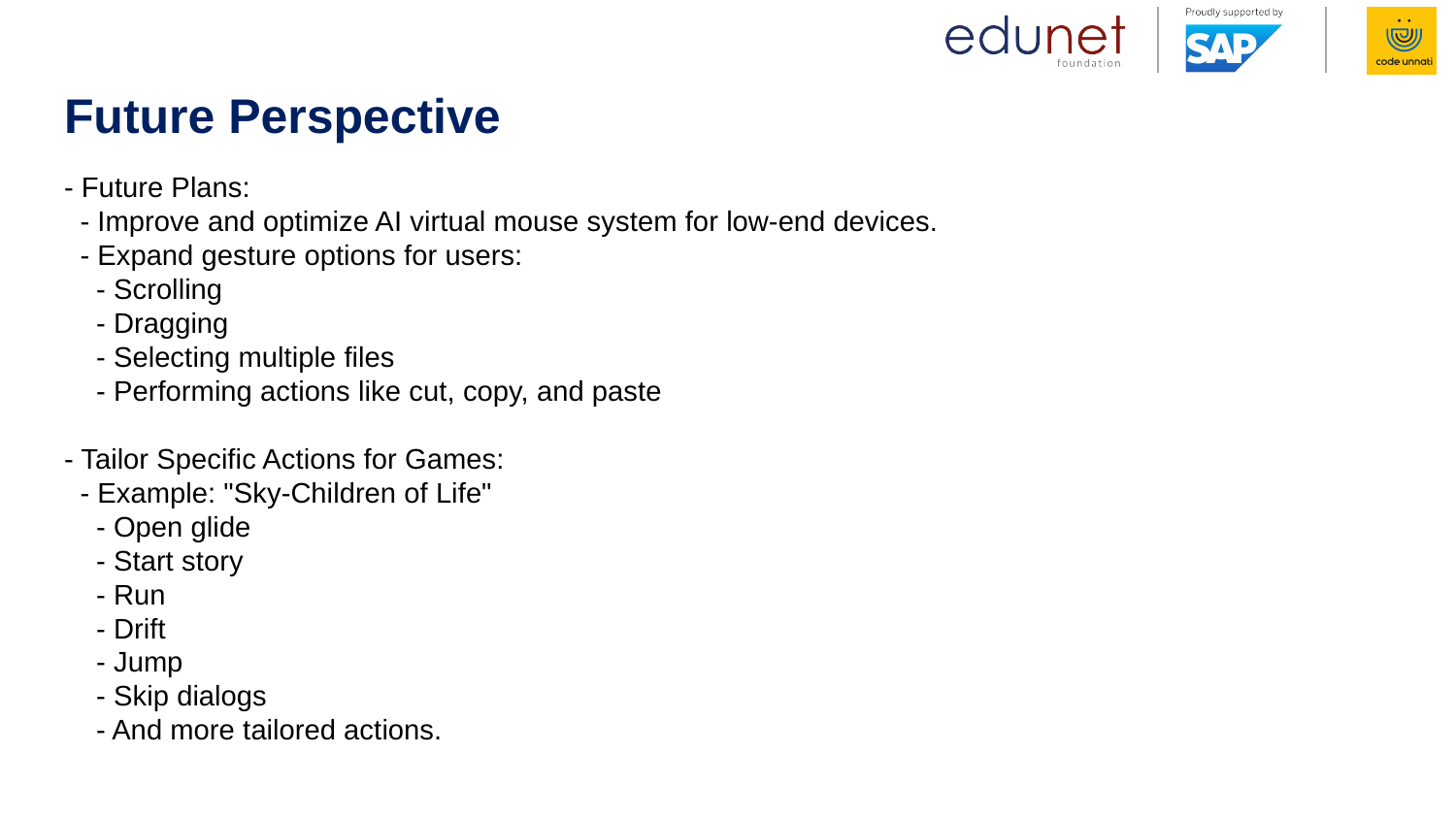

# Future Perspective
- Future Plans:
  - Improve and optimize AI virtual mouse system for low-end devices.
  - Expand gesture options for users:
    - Scrolling
    - Dragging
    - Selecting multiple files
    - Performing actions like cut, copy, and paste

- Tailor Specific Actions for Games:
  - Example: "Sky-Children of Life"
    - Open glide
    - Start story
    - Run
    - Drift
    - Jump
    - Skip dialogs
    - And more tailored actions.